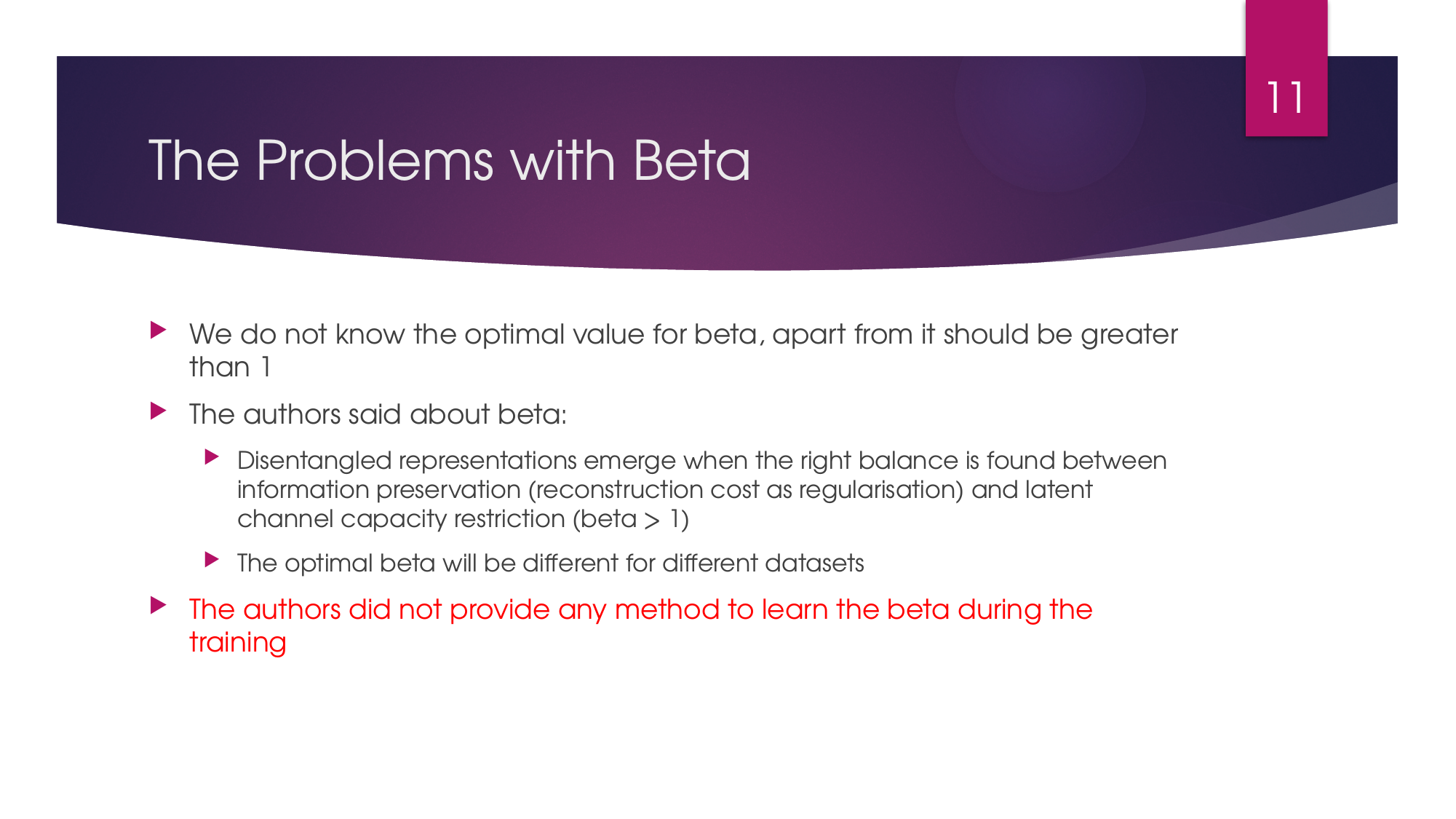

11
# The Problems with Beta
We do not know the optimal value for beta, apart from it should be greater than 1
The authors said about beta:
Disentangled representations emerge when the right balance is found between
information preservation (reconstruction cost as regularisation) and latent channel capacity restriction (beta > 1)
The optimal beta will be different for different datasets
The authors did not provide any method to learn the beta during the training